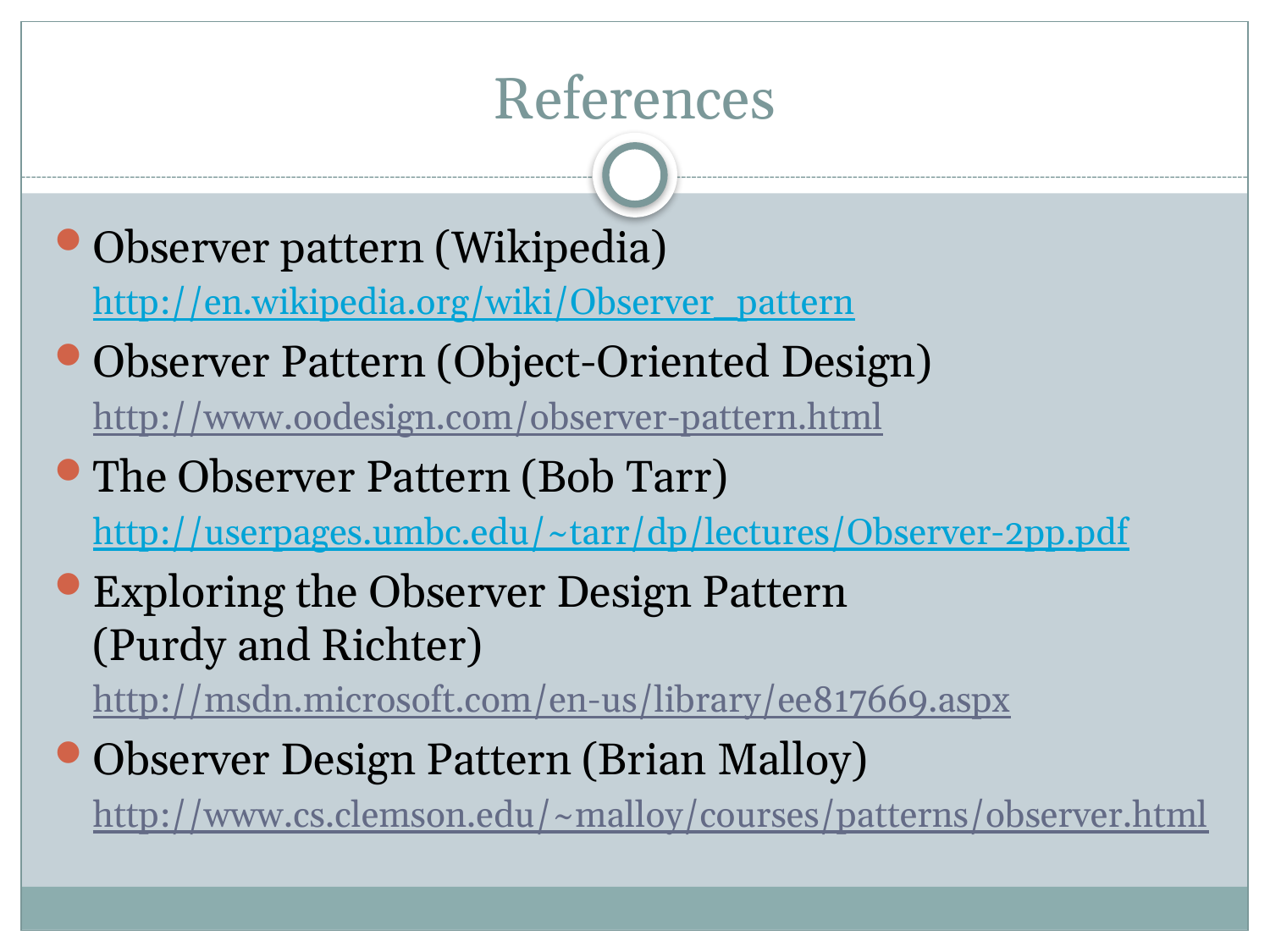

# References
Observer pattern (Wikipedia)
http://en.wikipedia.org/wiki/Observer_pattern
Observer Pattern (Object-Oriented Design)
http://www.oodesign.com/observer-pattern.html
The Observer Pattern (Bob Tarr)
http://userpages.umbc.edu/~tarr/dp/lectures/Observer-2pp.pdf
Exploring the Observer Design Pattern
(Purdy and Richter)
http://msdn.microsoft.com/en-us/library/ee817669.aspx
Observer Design Pattern (Brian Malloy)
http://www.cs.clemson.edu/~malloy/courses/patterns/observer.html